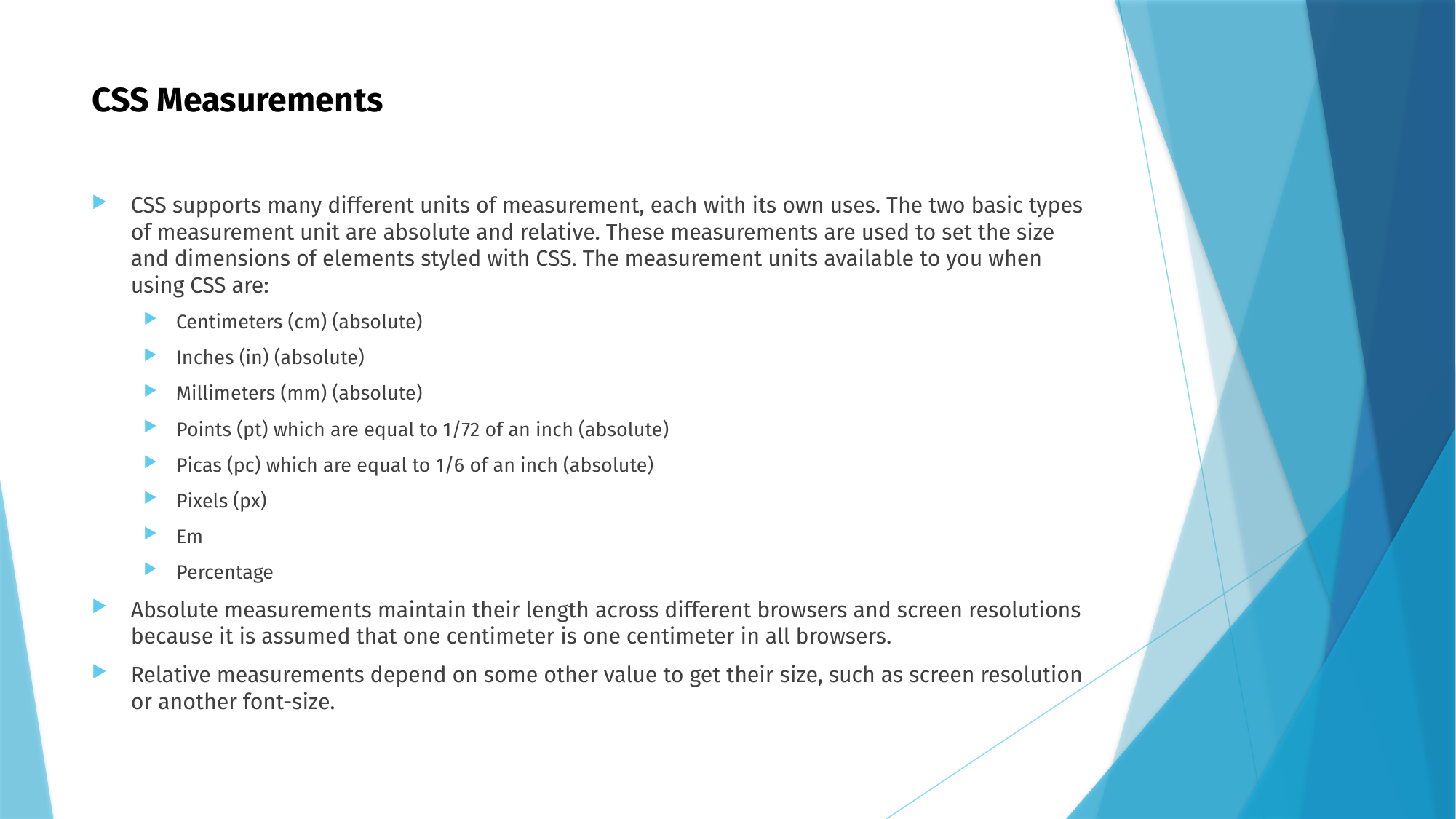

# CSS Measurements
CSS supports many different units of measurement, each with its own uses. The two basic types of measurement unit are absolute and relative. These measurements are used to set the size and dimensions of elements styled with CSS. The measurement units available to you when using CSS are:
Centimeters (cm) (absolute)
Inches (in) (absolute)
Millimeters (mm) (absolute)
Points (pt) which are equal to 1/72 of an inch (absolute)
Picas (pc) which are equal to 1/6 of an inch (absolute)
Pixels (px)
Em
Percentage
Absolute measurements maintain their length across different browsers and screen resolutions because it is assumed that one centimeter is one centimeter in all browsers.
Relative measurements depend on some other value to get their size, such as screen resolution or another font-size.